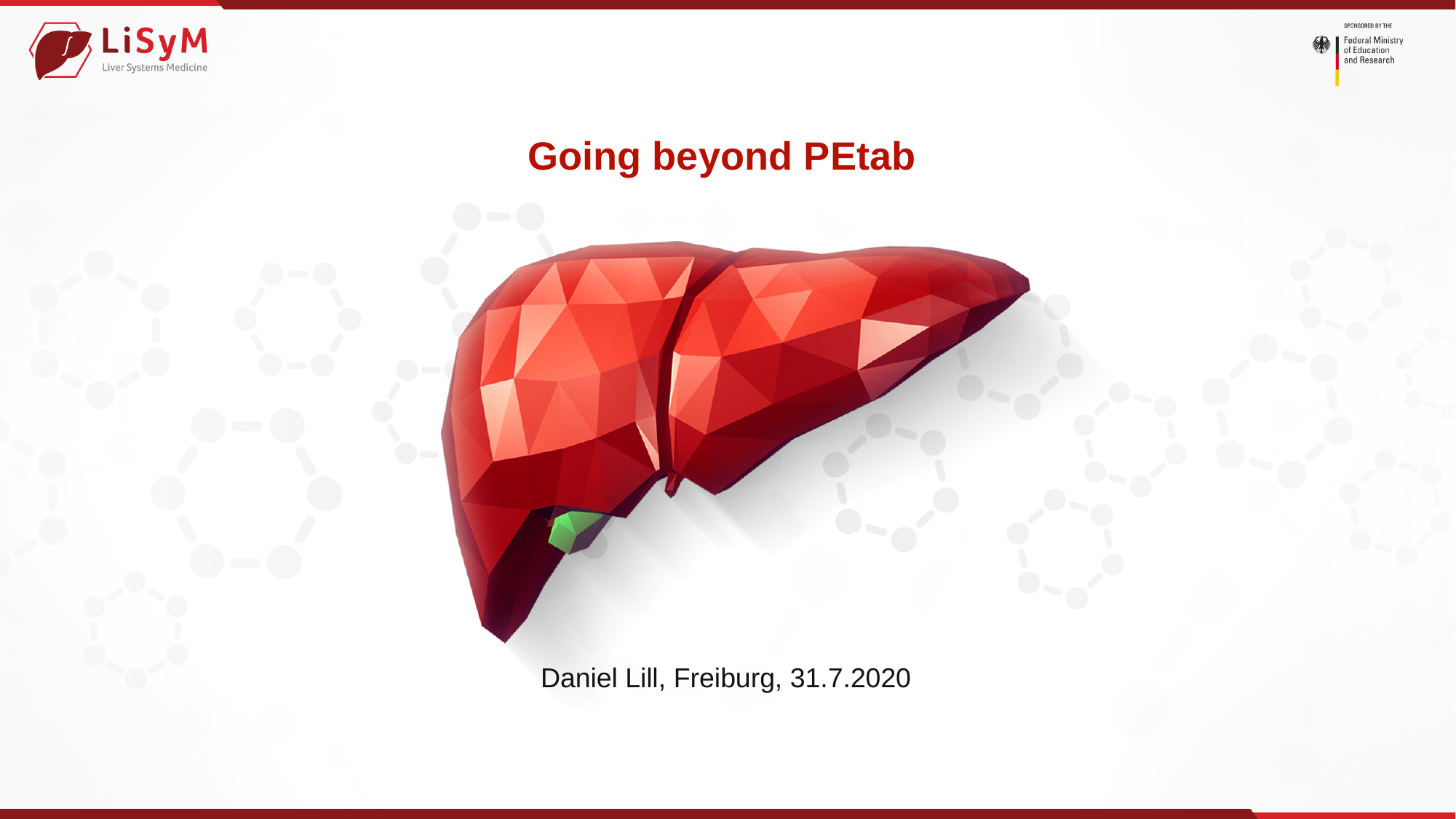

# Going beyond PEtab
Daniel Lill, Freiburg, 31.7.2020